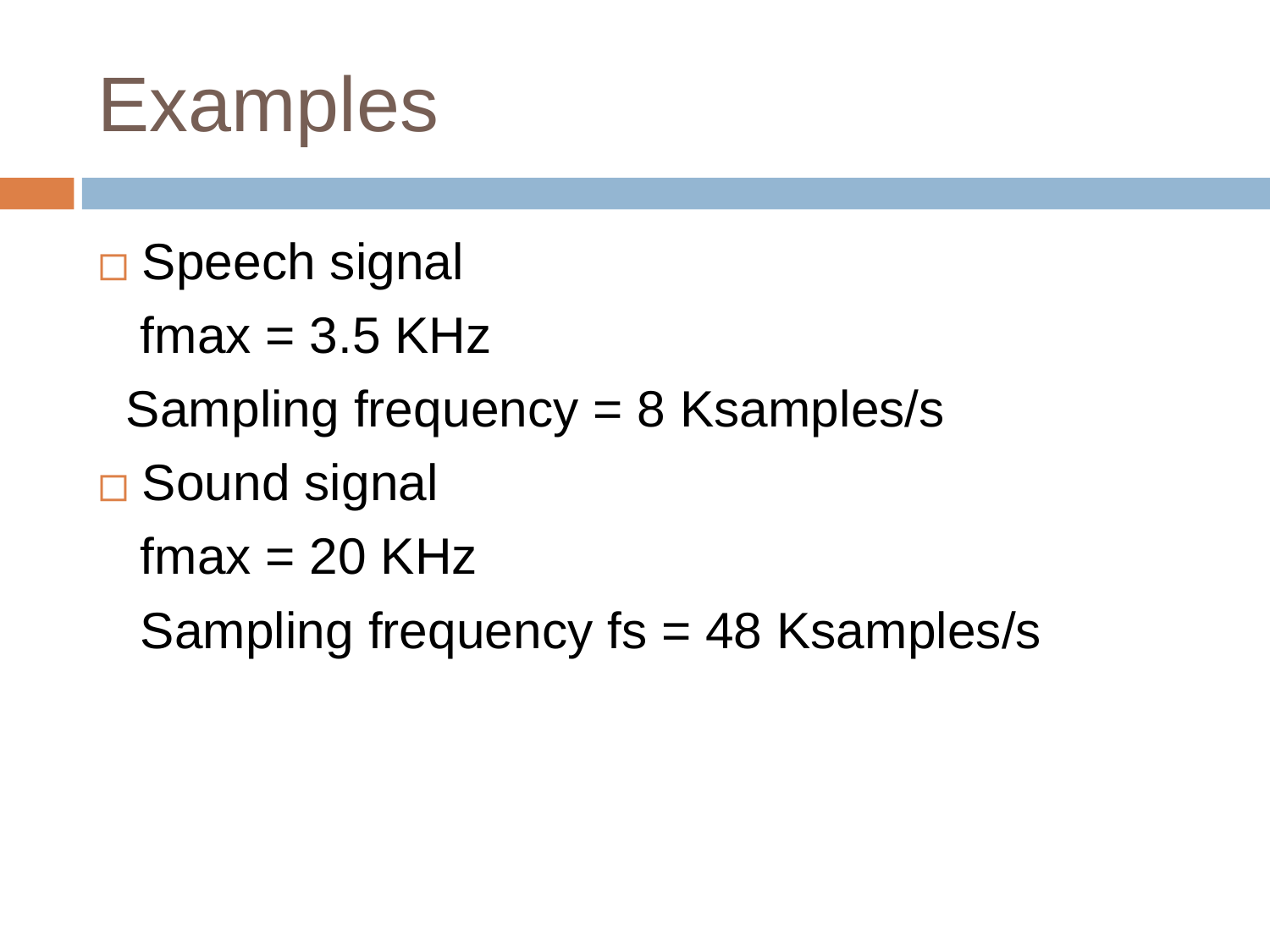

# Examples
Speech signal
   fmax = 3.5 KHz
  Sampling frequency = 8 Ksamples/s
Sound signal
   fmax = 20 KHz
   Sampling frequency fs = 48 Ksamples/s